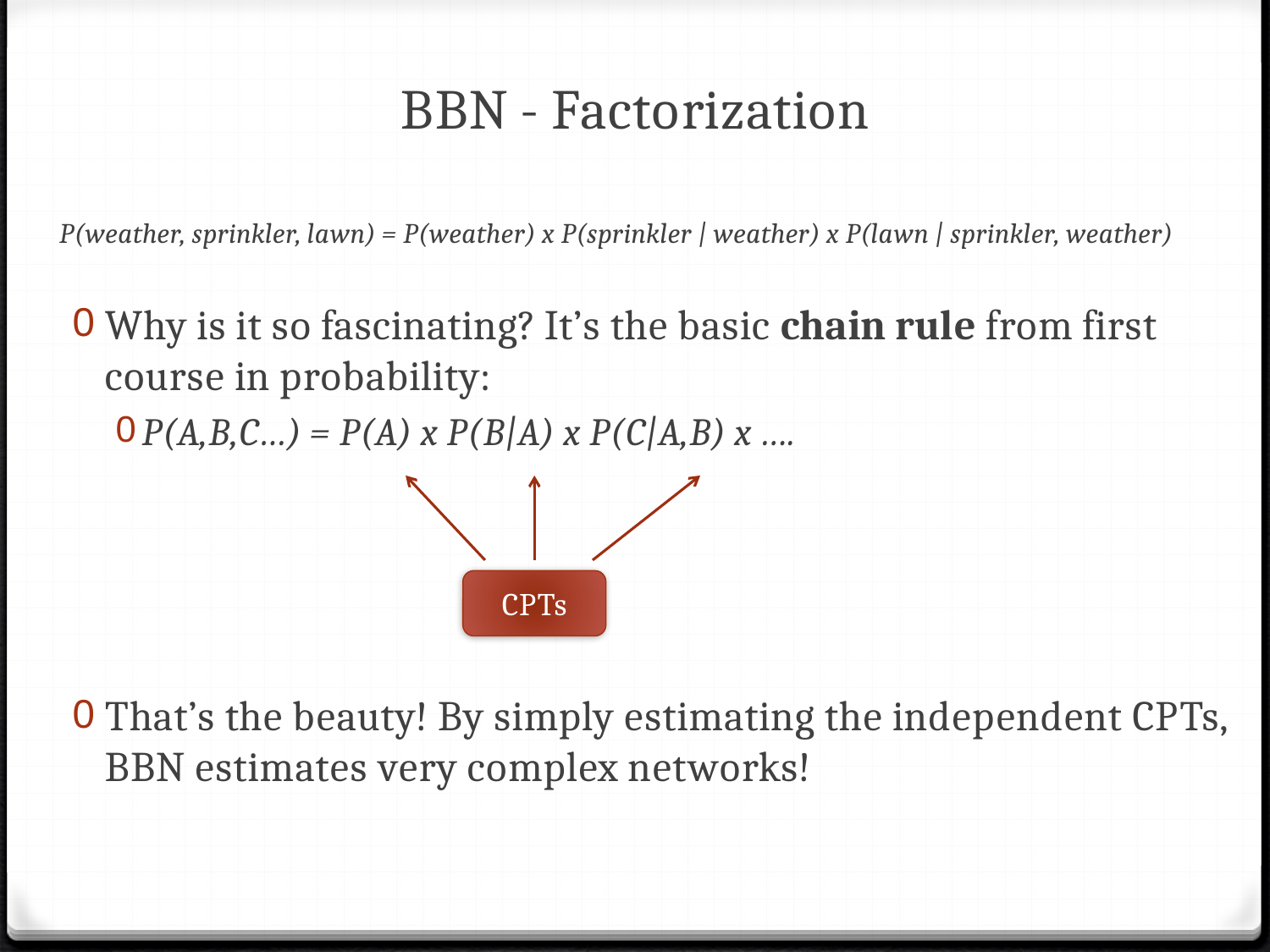

# BBN - Factorization
P(weather, sprinkler, lawn) = P(weather) x P(sprinkler | weather) x P(lawn | sprinkler, weather)

Why is it so fascinating? It’s the basic chain rule from first course in probability:
P(A,B,C…) = P(A) x P(B|A) x P(C|A,B) x ….

That’s the beauty! By simply estimating the independent CPTs, BBN estimates very complex networks!

CPTs